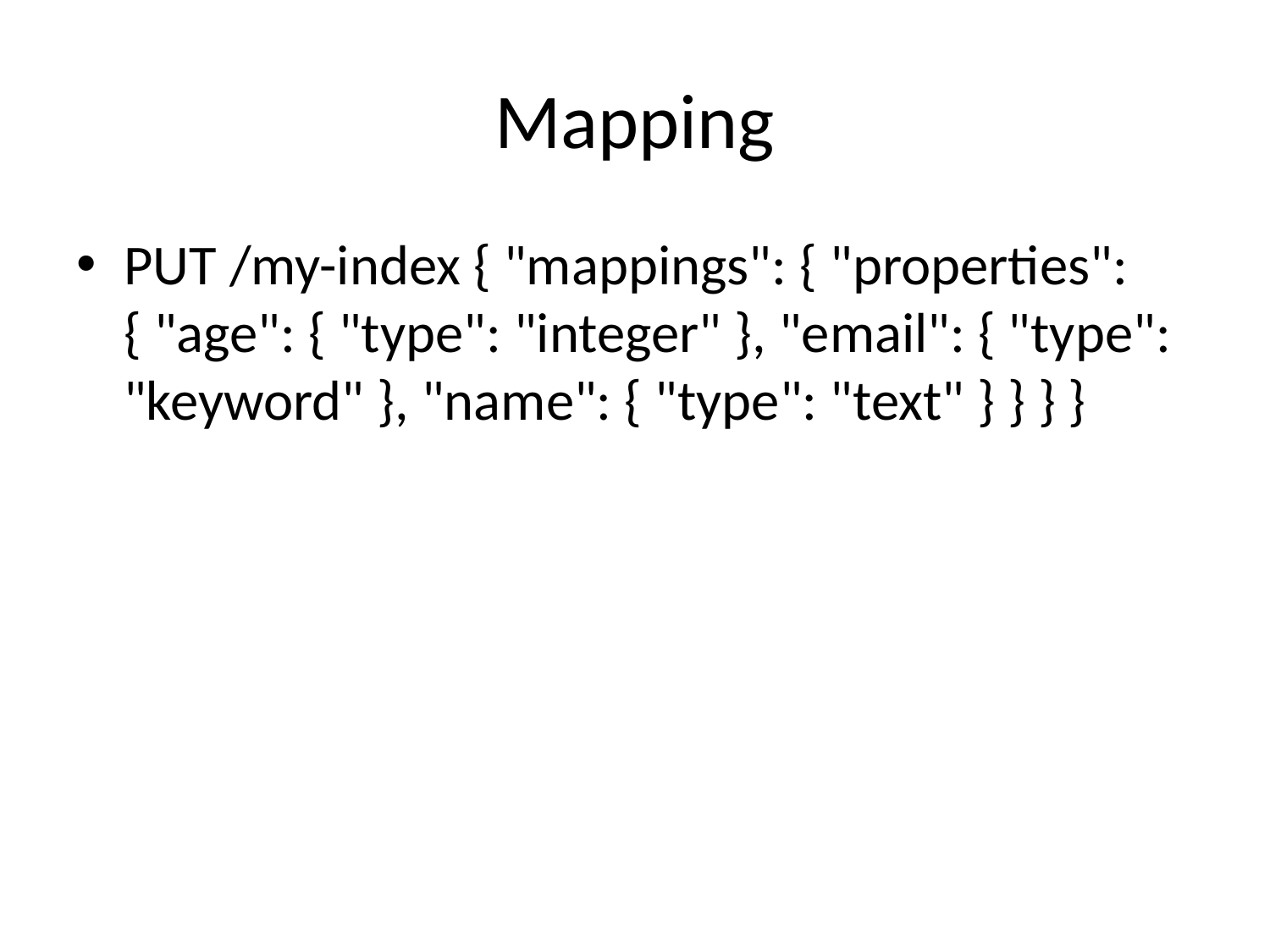

# Mapping
PUT /my-index { "mappings": { "properties": { "age": { "type": "integer" }, "email": { "type": "keyword" }, "name": { "type": "text" } } } }